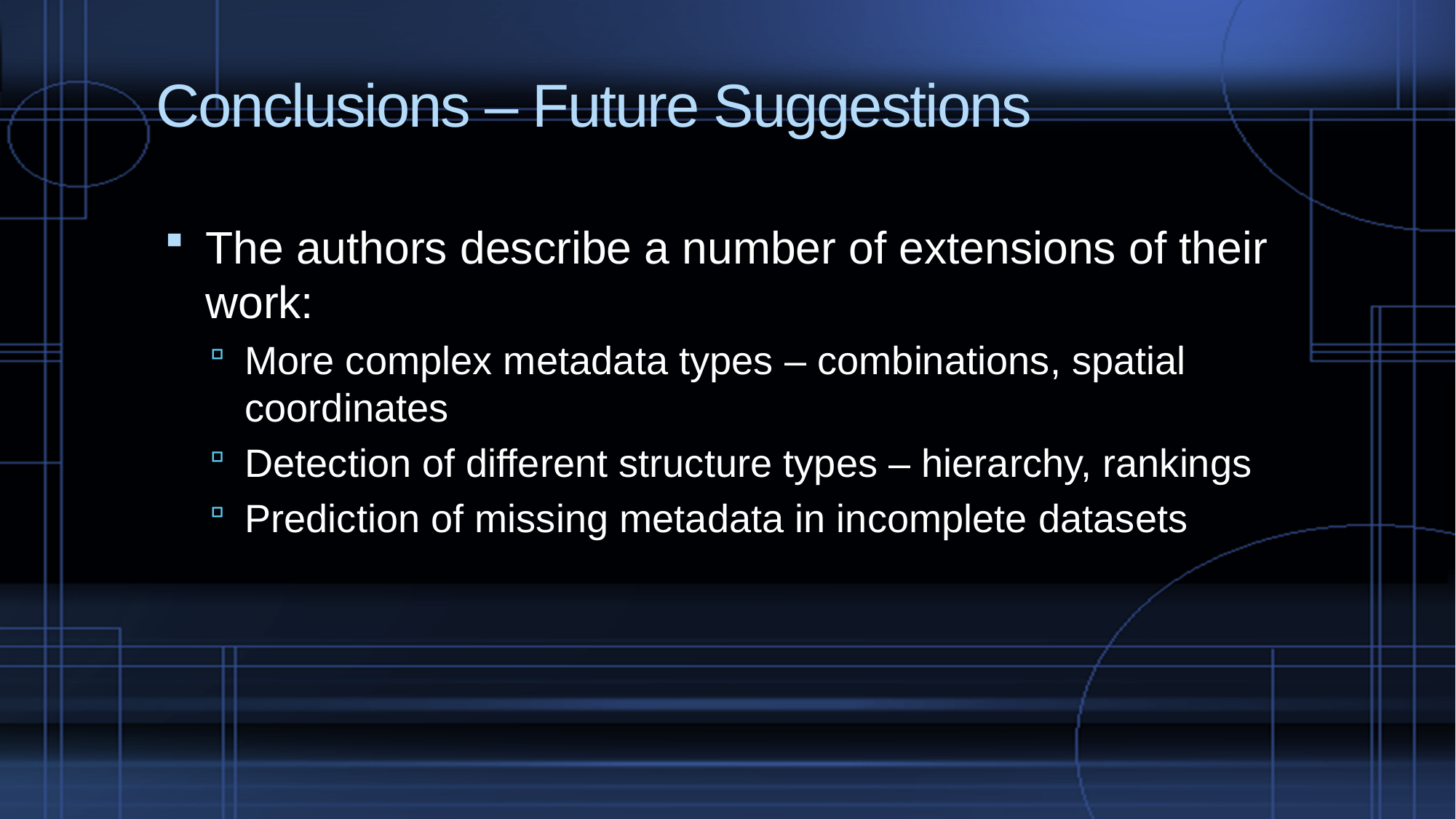

# Conclusions – Future Suggestions
The authors describe a number of extensions of their work:
More complex metadata types – combinations, spatial coordinates
Detection of different structure types – hierarchy, rankings
Prediction of missing metadata in incomplete datasets